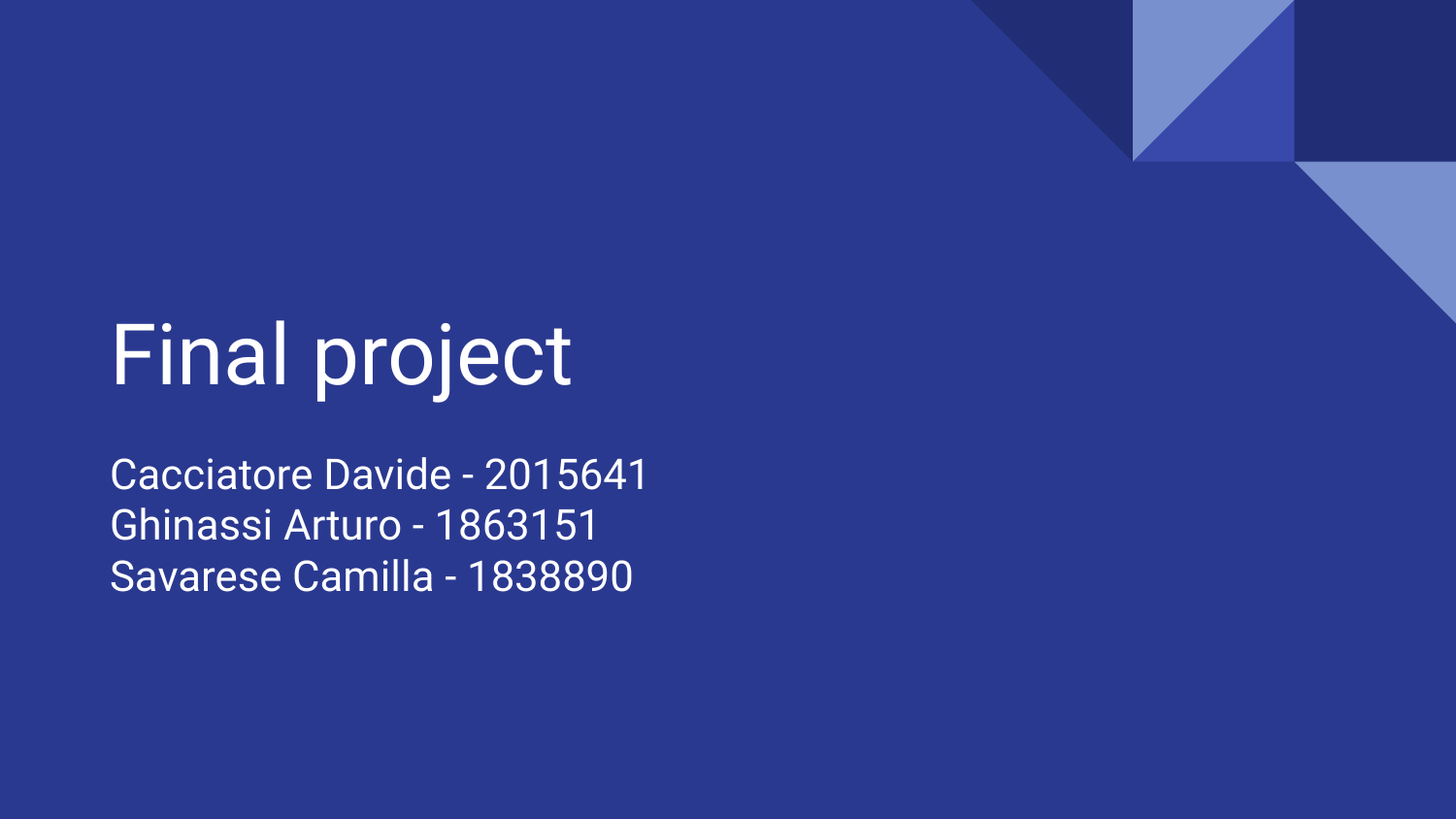

# Final project
Cacciatore Davide - 2015641
Ghinassi Arturo - 1863151
Savarese Camilla - 1838890